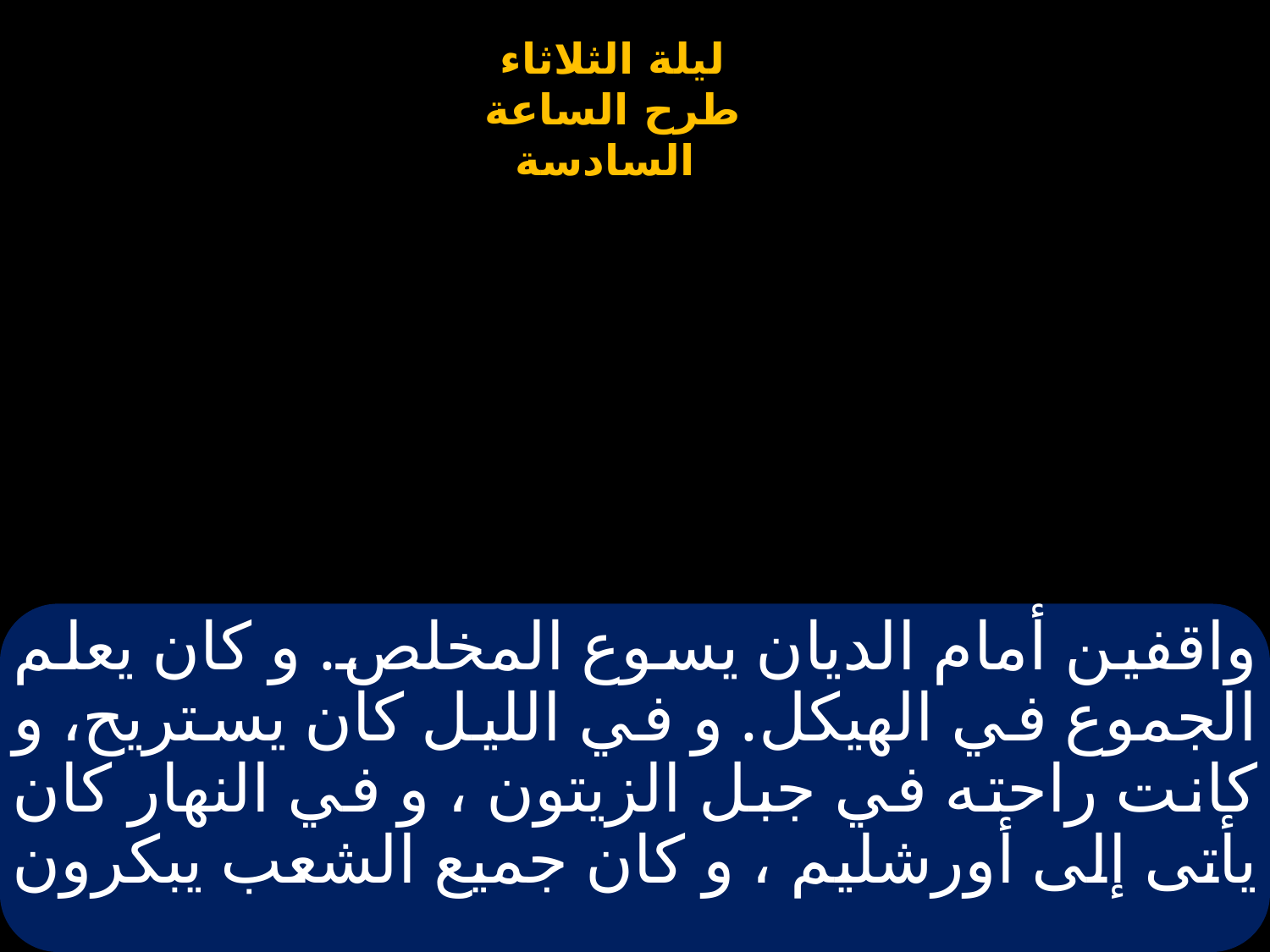

# واقفين أمام الديان يسوع المخلص. و كان يعلم الجموع في الهيكل. و في الليل كان يستريح، و كانت راحته في جبل الزيتون ، و في النهار كان يأتى إلى أورشليم ، و كان جميع الشعب يبكرون